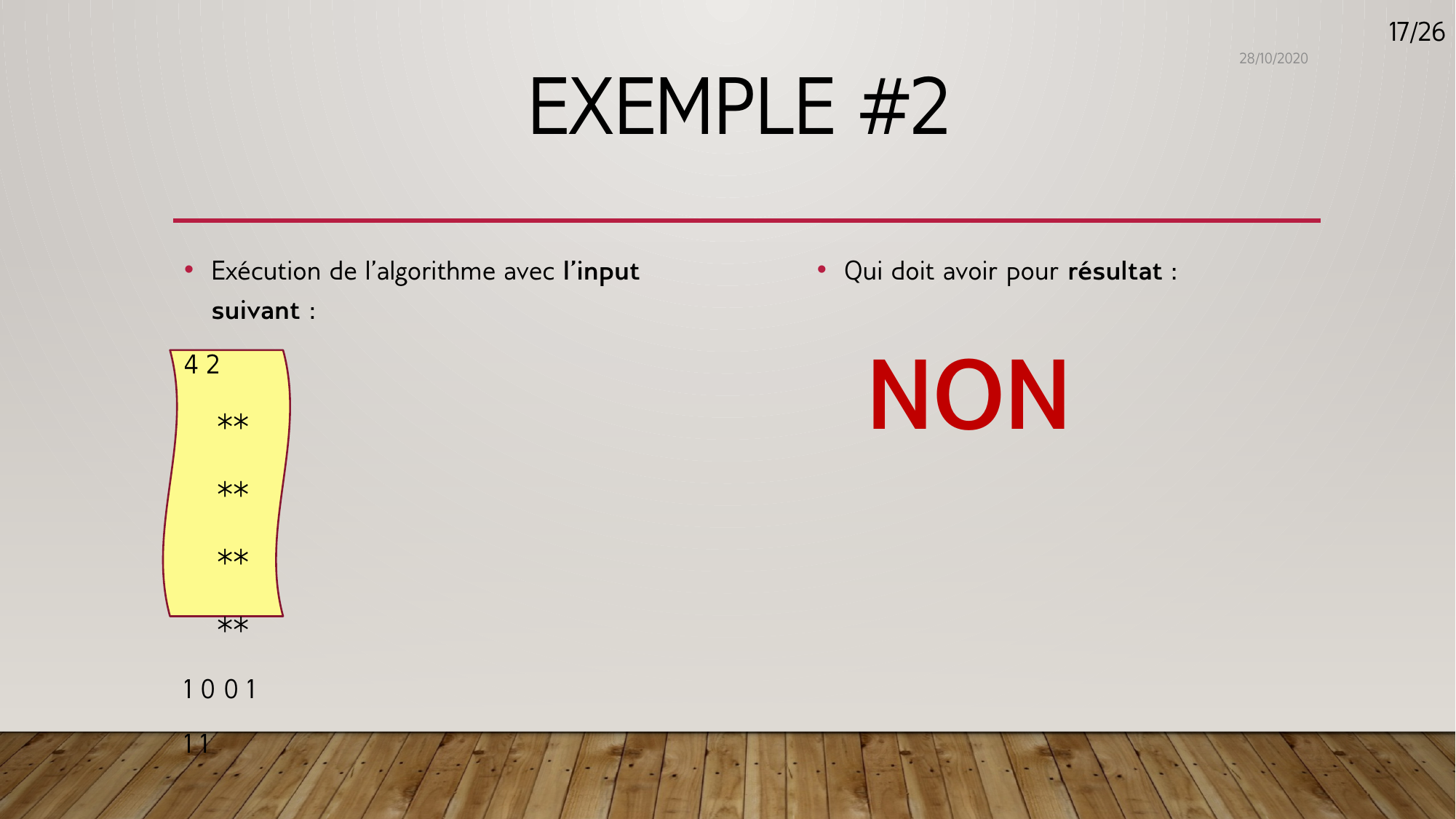

17/26
28/10/2020
# EXEMPLE #2
Exécution de l’algorithme avec l’input suivant :
4 2
   **
   **
   **
   **
1 0 0 1
1 1
Qui doit avoir pour résultat :
NON